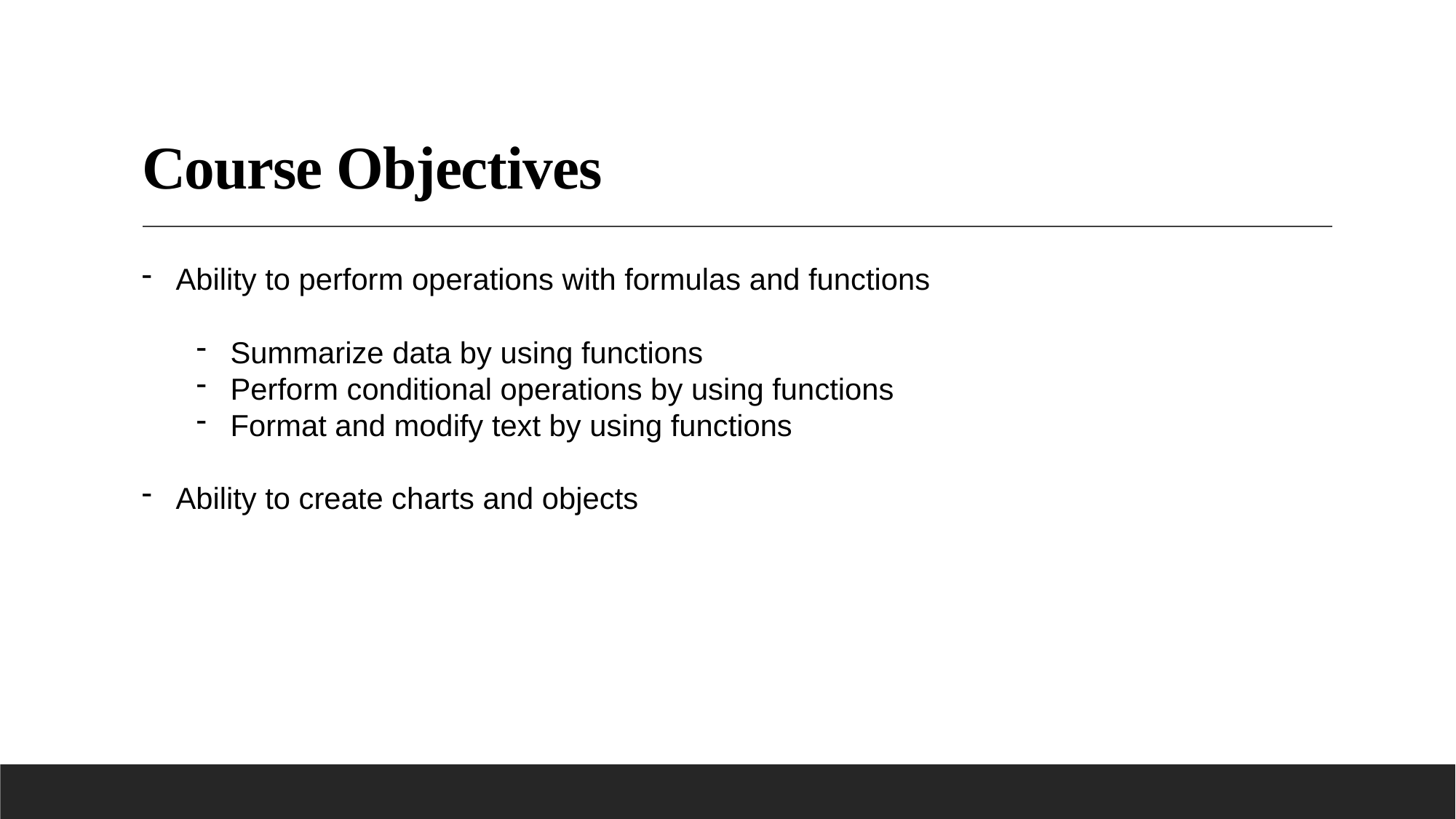

# Course Objectives
Ability to perform operations with formulas and functions

Summarize data by using functions
Perform conditional operations by using functions
Format and modify text by using functions

Ability to create charts and objects